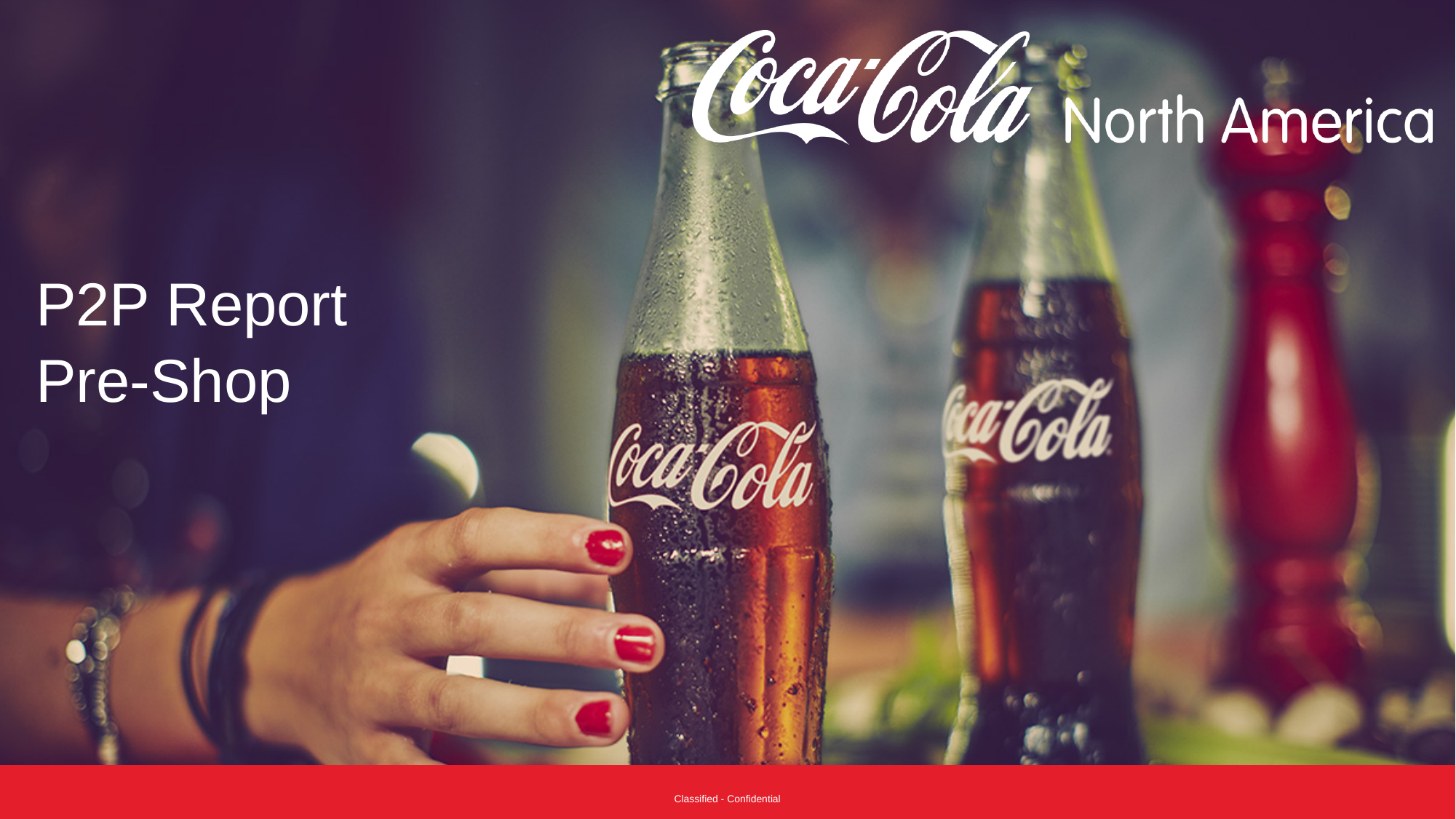

P2P Report
Pre-Shop

Classified - Confidential

Classified - Confidential